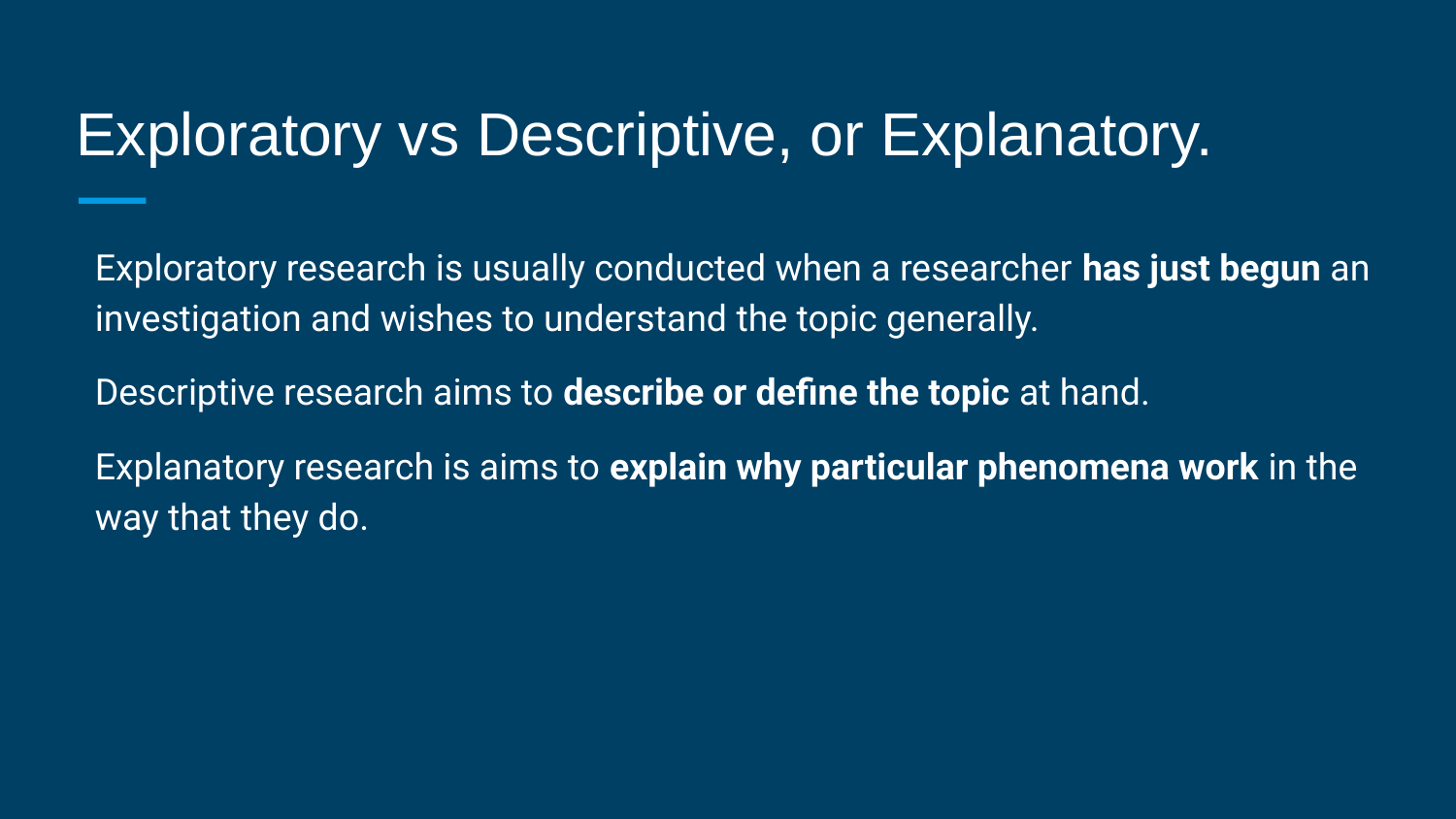

Exploratory vs Descriptive, or Explanatory.
Exploratory research is usually conducted when a researcher has just begun an investigation and wishes to understand the topic generally.
Descriptive research aims to describe or define the topic at hand.
Explanatory research is aims to explain why particular phenomena work in the way that they do.